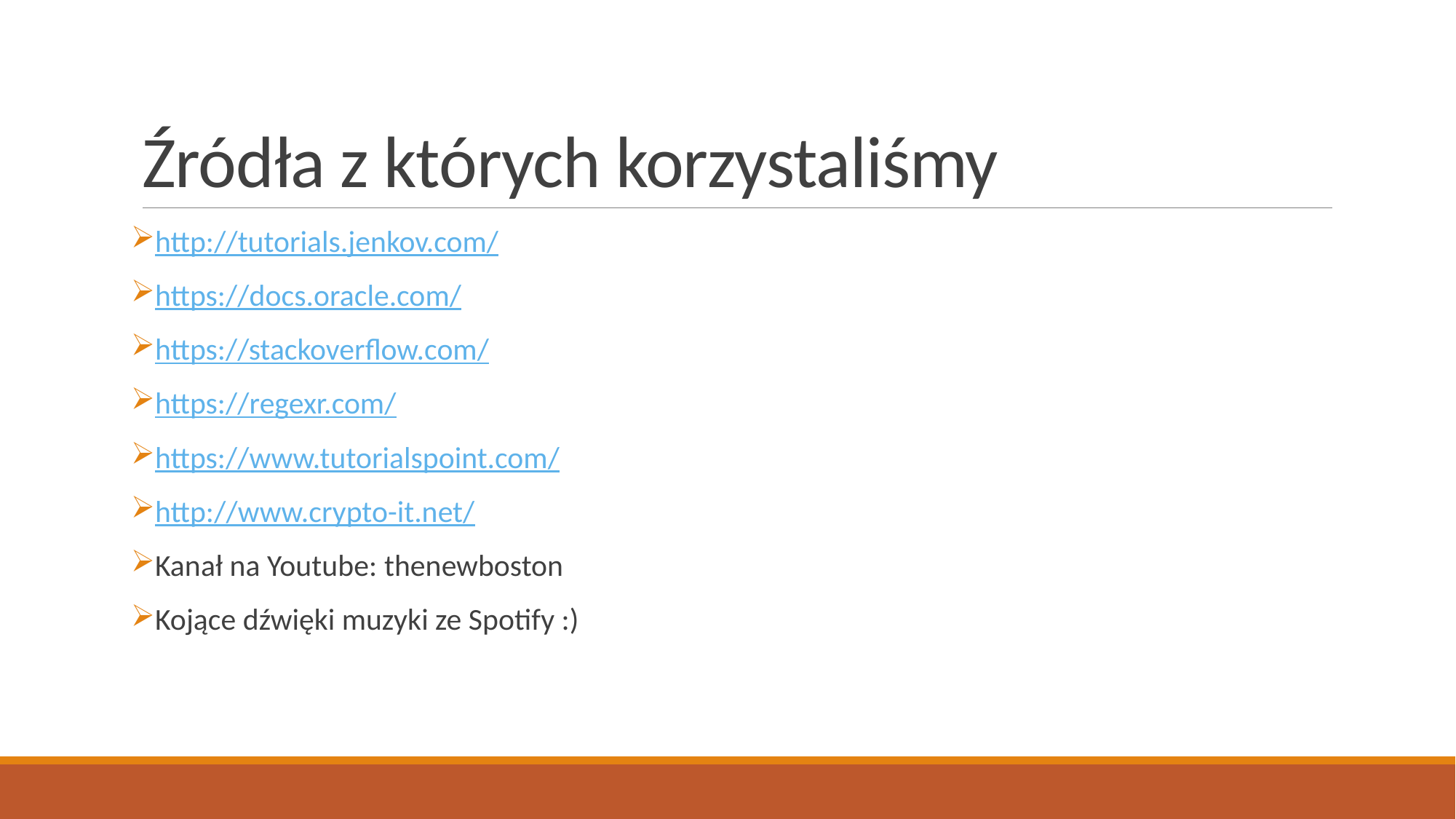

# Źródła z których korzystaliśmy
http://tutorials.jenkov.com/
https://docs.oracle.com/
https://stackoverflow.com/
https://regexr.com/
https://www.tutorialspoint.com/
http://www.crypto-it.net/
Kanał na Youtube: thenewboston
Kojące dźwięki muzyki ze Spotify :)